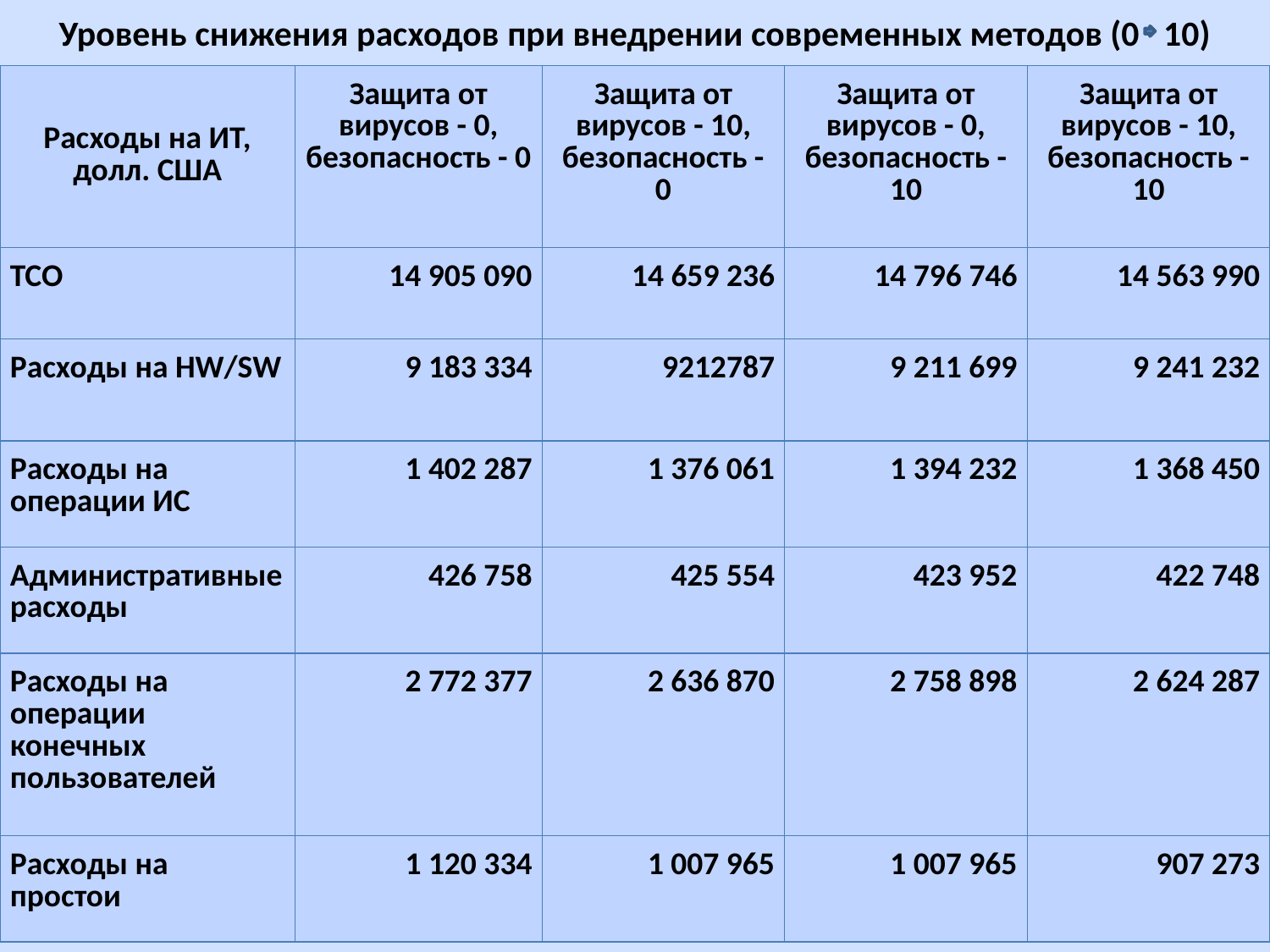

Уровень снижения расходов при внедрении современных методов (0   10)

| Расходы на ИТ, долл. США | Защита от вирусов - 0, безопасность - 0 | Защита от вирусов - 10, безопасность - 0 | Защита от вирусов - 0, безопасность - 10 | Защита от вирусов - 10, безопасность - 10 |
| --- | --- | --- | --- | --- |
| ТСО | 14 905 090 | 14 659 236 | 14 796 746 | 14 563 990 |
| Расходы на HW/SW | 9 183 334 | 9212787 | 9 211 699 | 9 241 232 |
| Расходы на операции ИС | 1 402 287 | 1 376 061 | 1 394 232 | 1 368 450 |
| Административные расходы | 426 758 | 425 554 | 423 952 | 422 748 |
| Расходы на операции конечных пользователей | 2 772 377 | 2 636 870 | 2 758 898 | 2 624 287 |
| Расходы на простои | 1 120 334 | 1 007 965 | 1 007 965 | 907 273 |